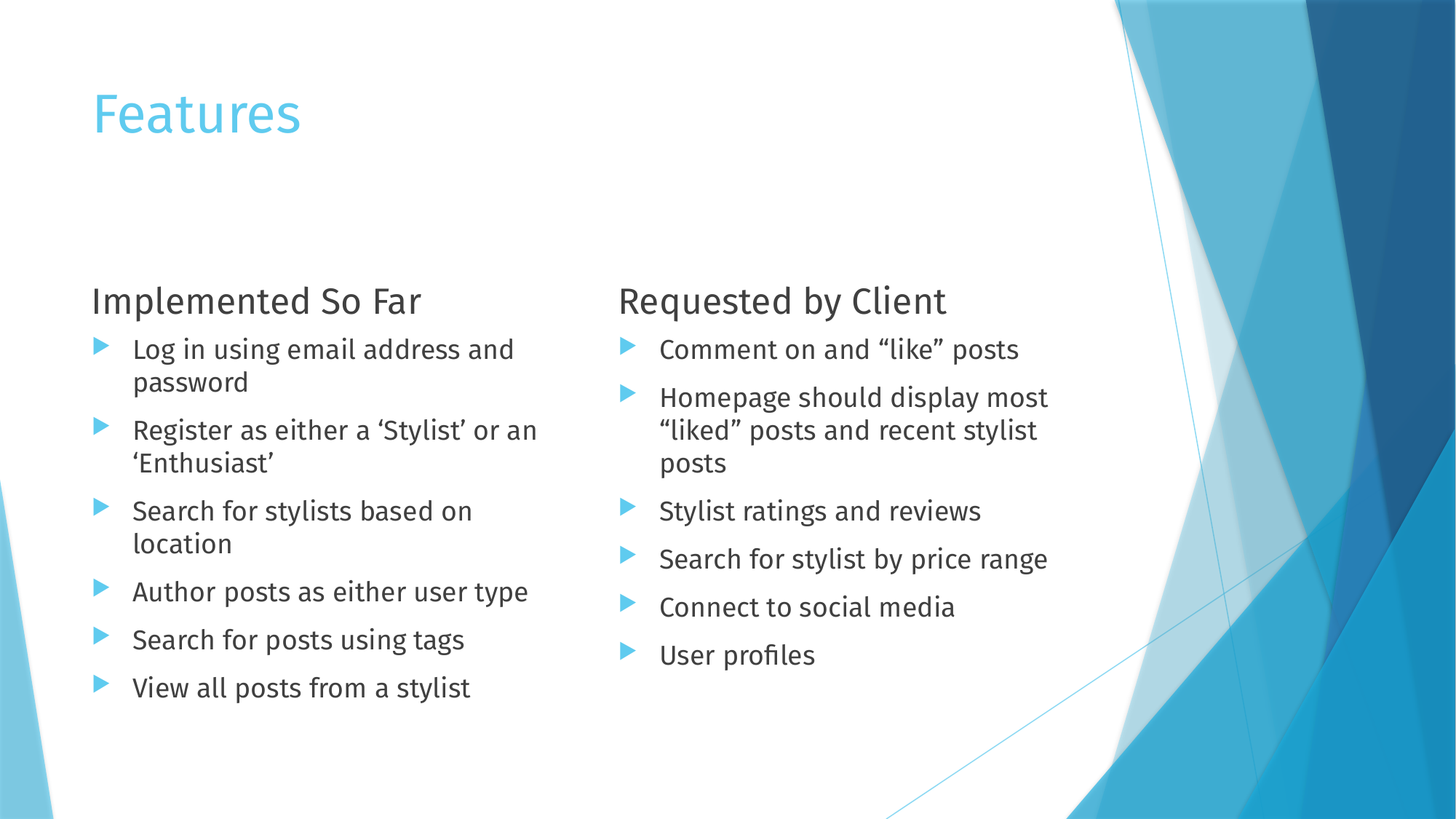

# Features
Implemented So Far
Requested by Client
Log in using email address and password
Register as either a ‘Stylist’ or an ‘Enthusiast’
Search for stylists based on location
Author posts as either user type
Search for posts using tags
View all posts from a stylist
Comment on and “like” posts
Homepage should display most “liked” posts and recent stylist posts
Stylist ratings and reviews
Search for stylist by price range
Connect to social media
User profiles